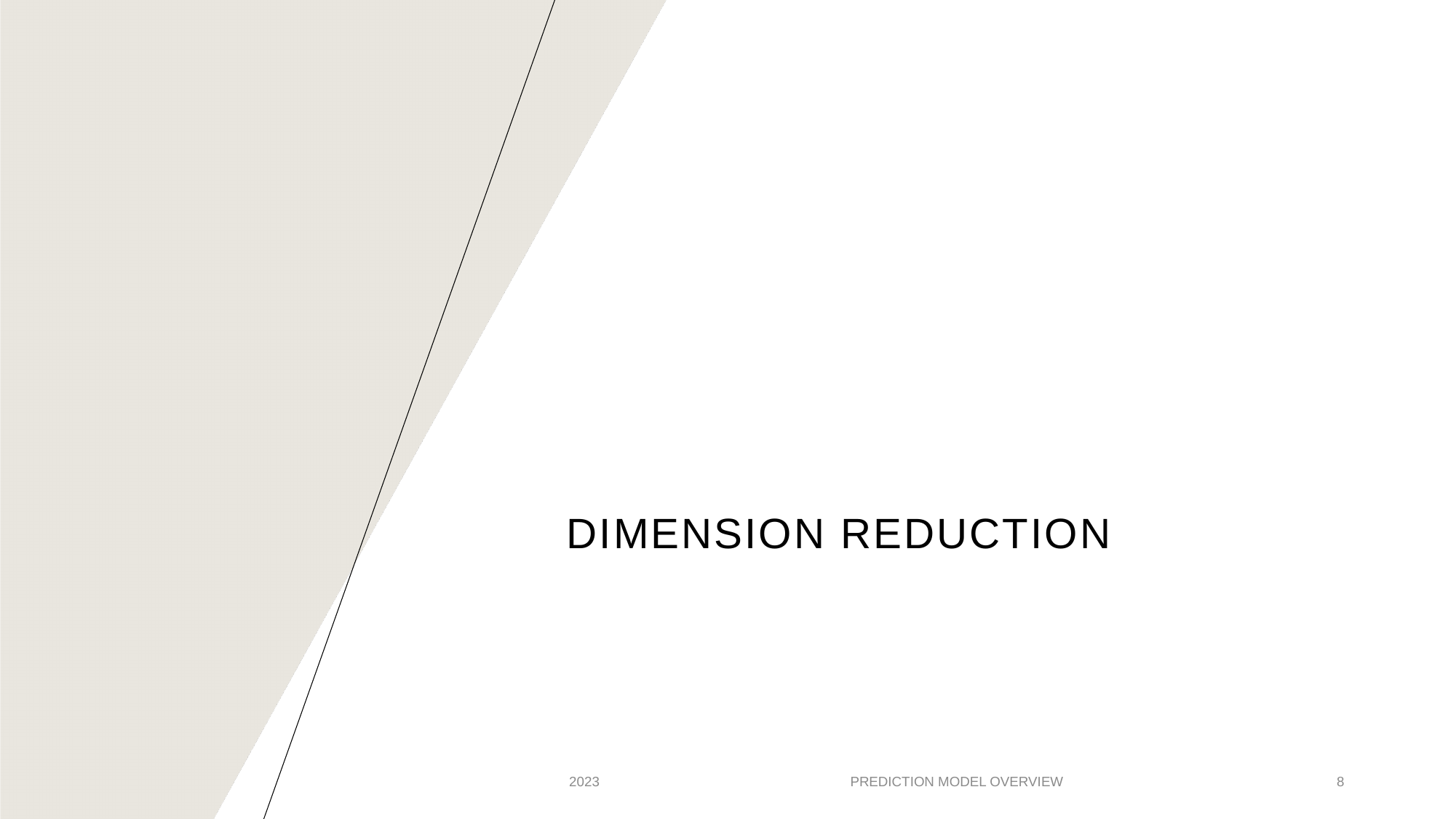

# Dimension reduction
2023
PREDICTION MODEL OVERVIEW
8